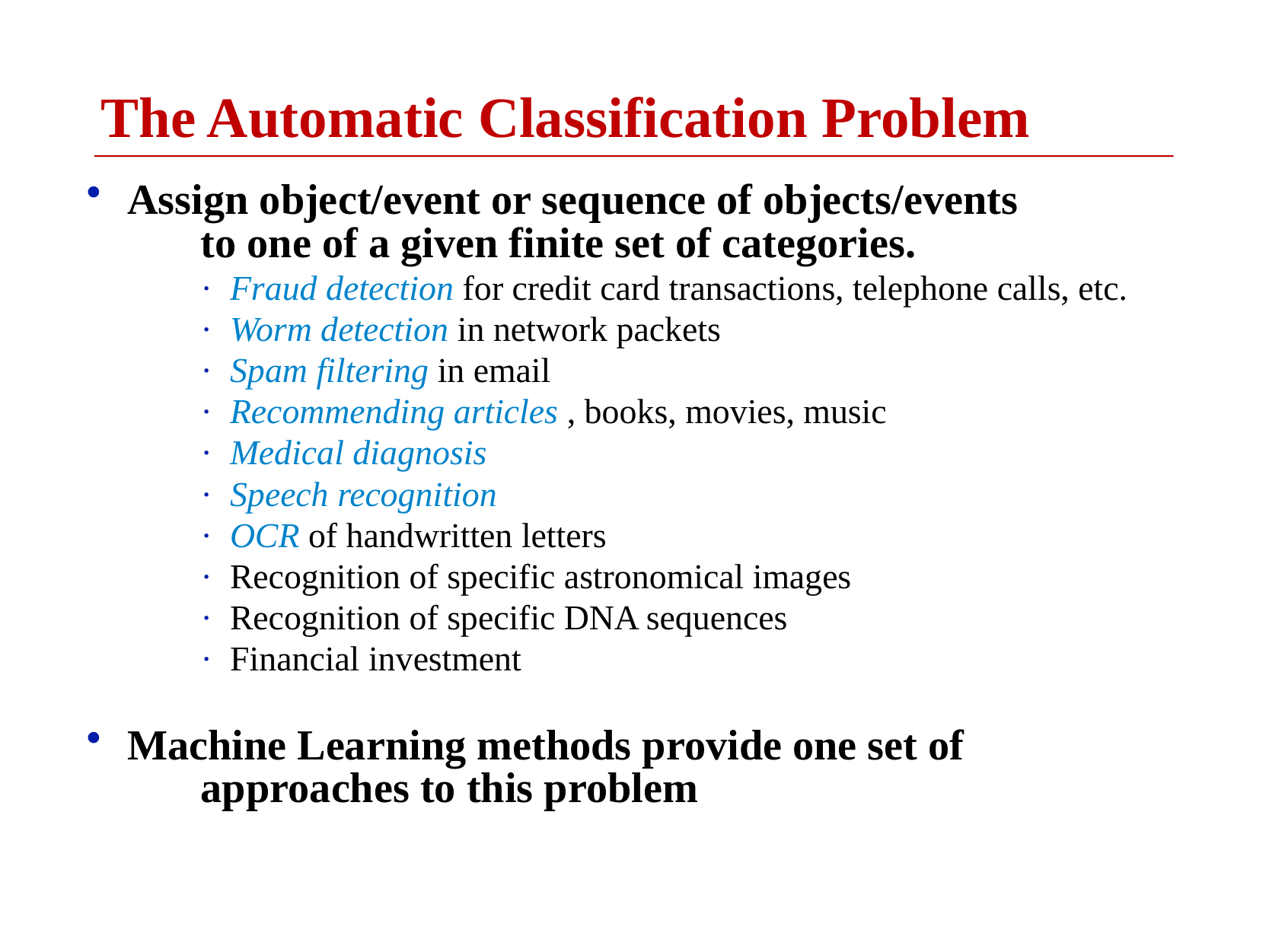

The Automatic Classification Problem

 Assign object/event or sequence of objects/events

	to one of a given finite set of categories.

	·  Fraud detection for credit card transactions, telephone calls, etc.

	·  Worm detection in network packets

	·  Spam filtering in email

	·  Recommending articles , books, movies, music

	·  Medical diagnosis

	·  Speech recognition

	·  OCR of handwritten letters

	·  Recognition of specific astronomical images

	·  Recognition of specific DNA sequences

	·  Financial investment

 Machine Learning methods provide one set of

	approaches to this problem